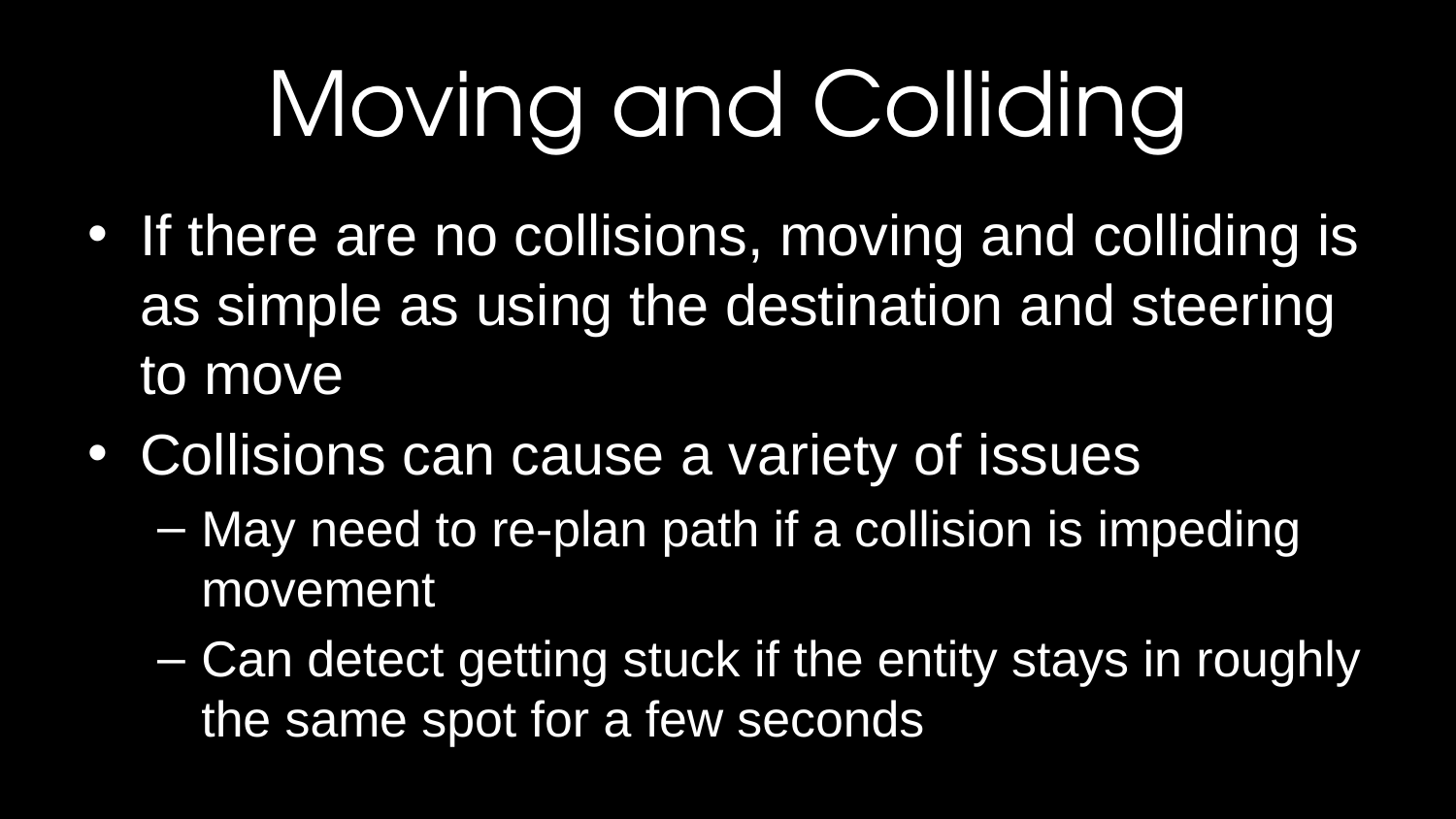

# Moving and Colliding
If there are no collisions, moving and colliding is as simple as using the destination and steering to move
Collisions can cause a variety of issues
May need to re-plan path if a collision is impeding movement
Can detect getting stuck if the entity stays in roughly the same spot for a few seconds